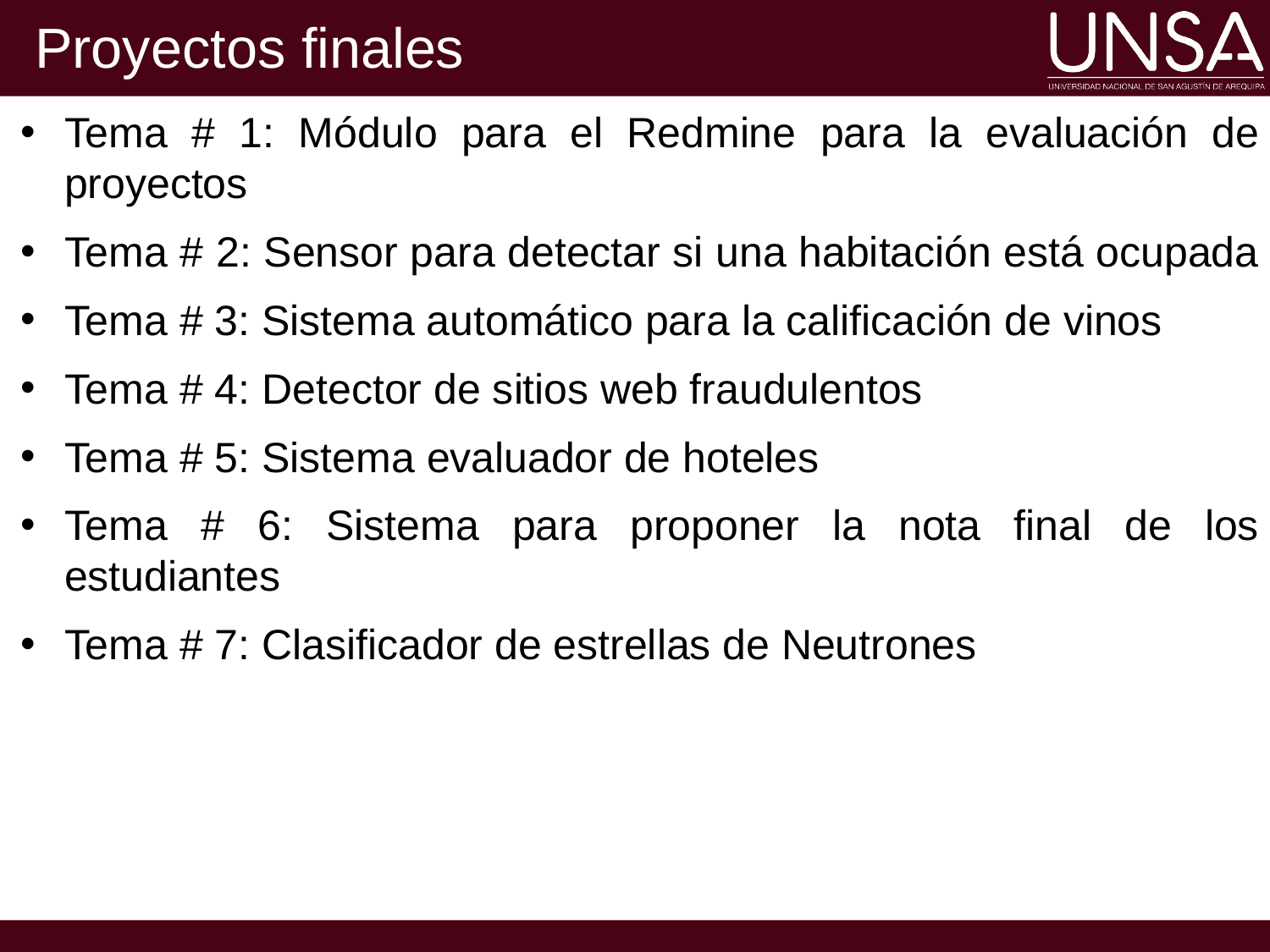

# Proyectos finales
Tema # 1: Módulo para el Redmine para la evaluación de proyectos
Tema # 2: Sensor para detectar si una habitación está ocupada
Tema # 3: Sistema automático para la calificación de vinos
Tema # 4: Detector de sitios web fraudulentos
Tema # 5: Sistema evaluador de hoteles
Tema # 6: Sistema para proponer la nota final de los estudiantes
Tema # 7: Clasificador de estrellas de Neutrones